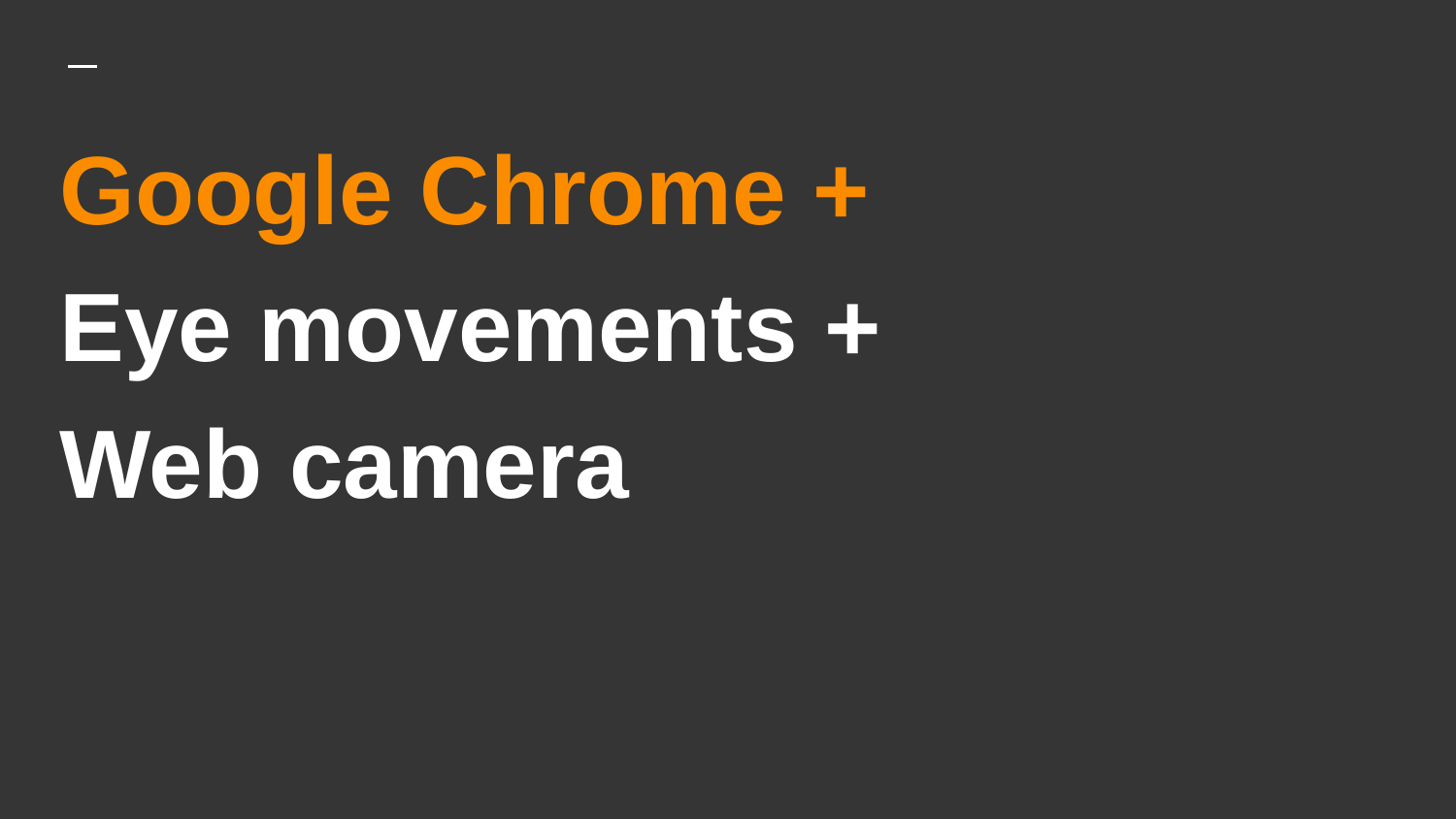

# Google Chrome +
Eye movements +
Web camera